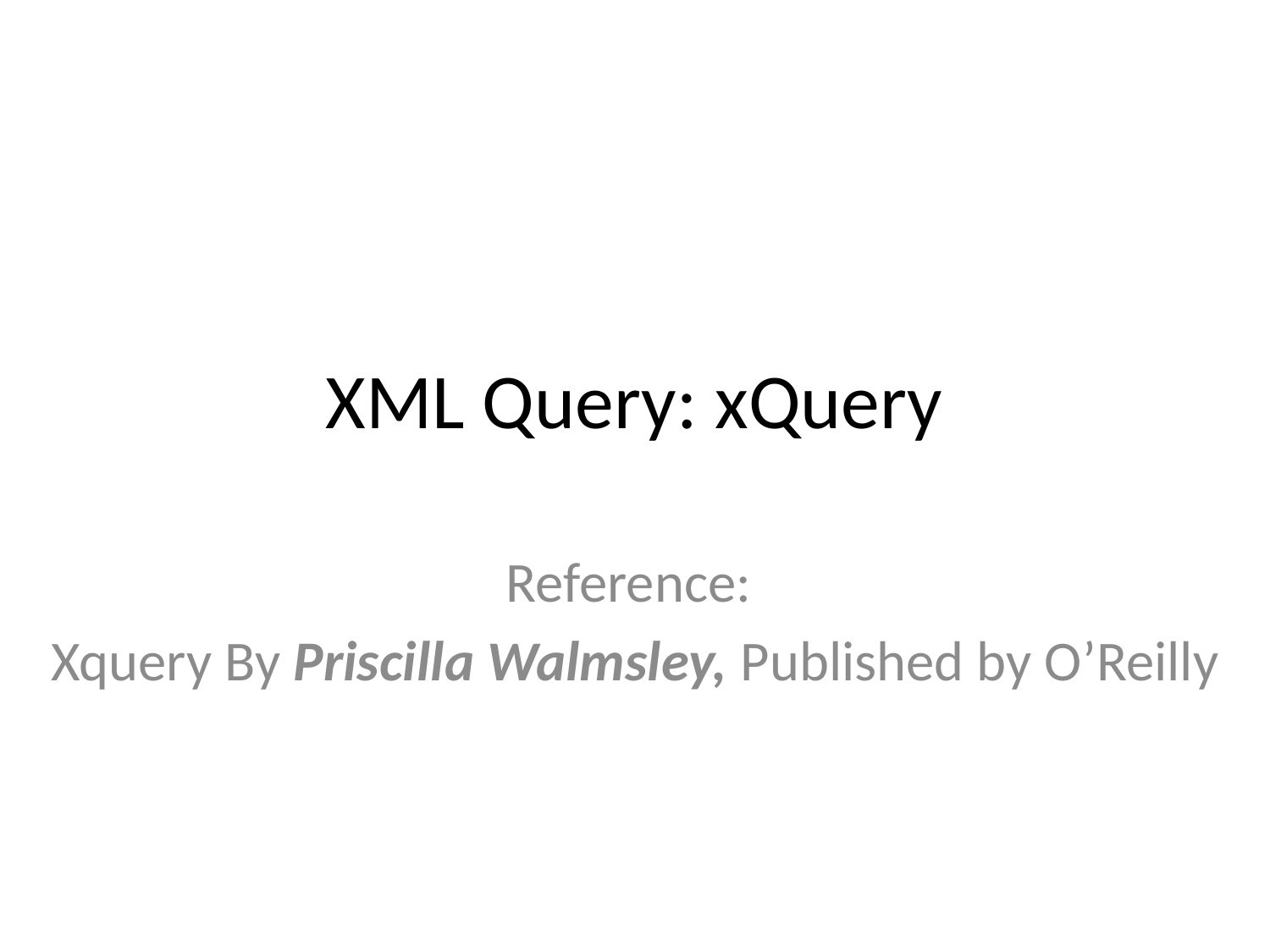

# XML Query: xQuery
Reference:
Xquery By Priscilla Walmsley, Published by O’Reilly